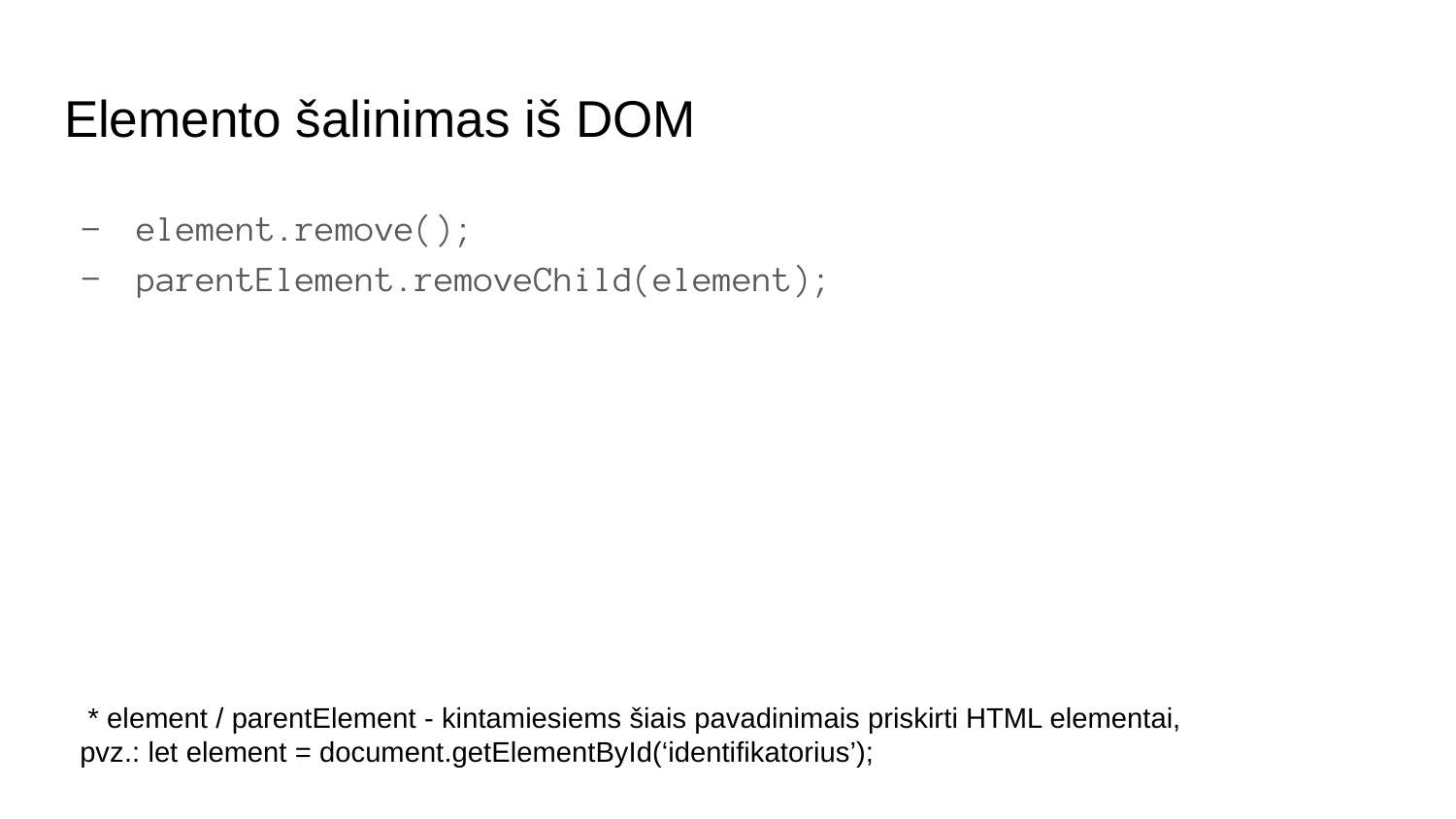

# Elemento šalinimas iš DOM
element.remove();
parentElement.removeChild(element);
 * element / parentElement - kintamiesiems šiais pavadinimais priskirti HTML elementai,
pvz.: let element = document.getElementById(‘identifikatorius’);